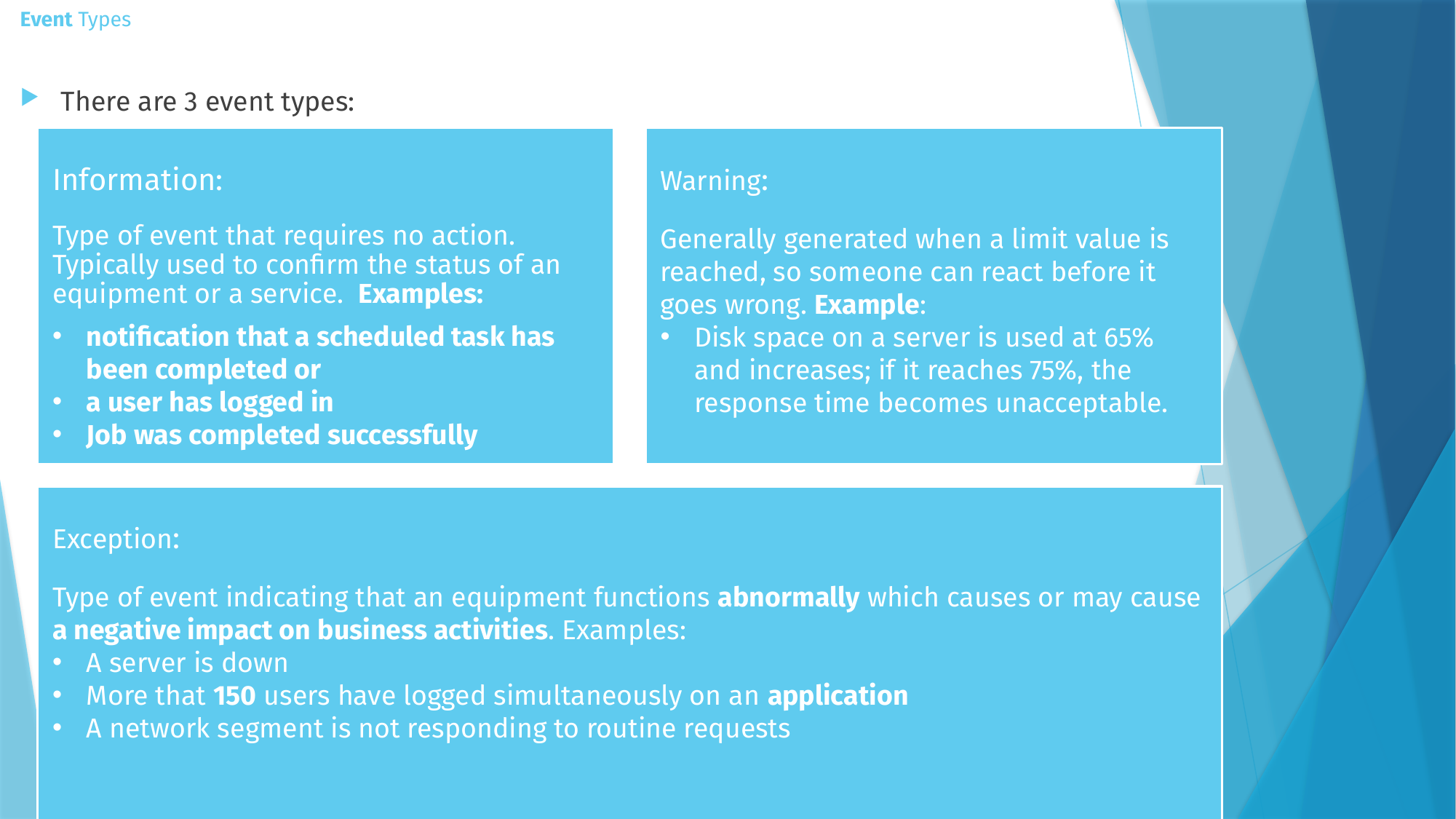

# Event Types
There are 3 event types:

Information:
Type of event that requires no action. Typically used to confirm the status of an equipment or a service.  Examples:
notification that a scheduled task has been completed or
a user has logged in
Job was completed successfully
Warning:
Generally generated when a limit value is reached, so someone can react before it goes wrong. Example:
Disk space on a server is used at 65% and increases; if it reaches 75%, the response time becomes unacceptable.

Exception:
Type of event indicating that an equipment functions abnormally which causes or may cause a negative impact on business activities. Examples:
A server is down
More that 150 users have logged simultaneously on an application
A network segment is not responding to routine requests